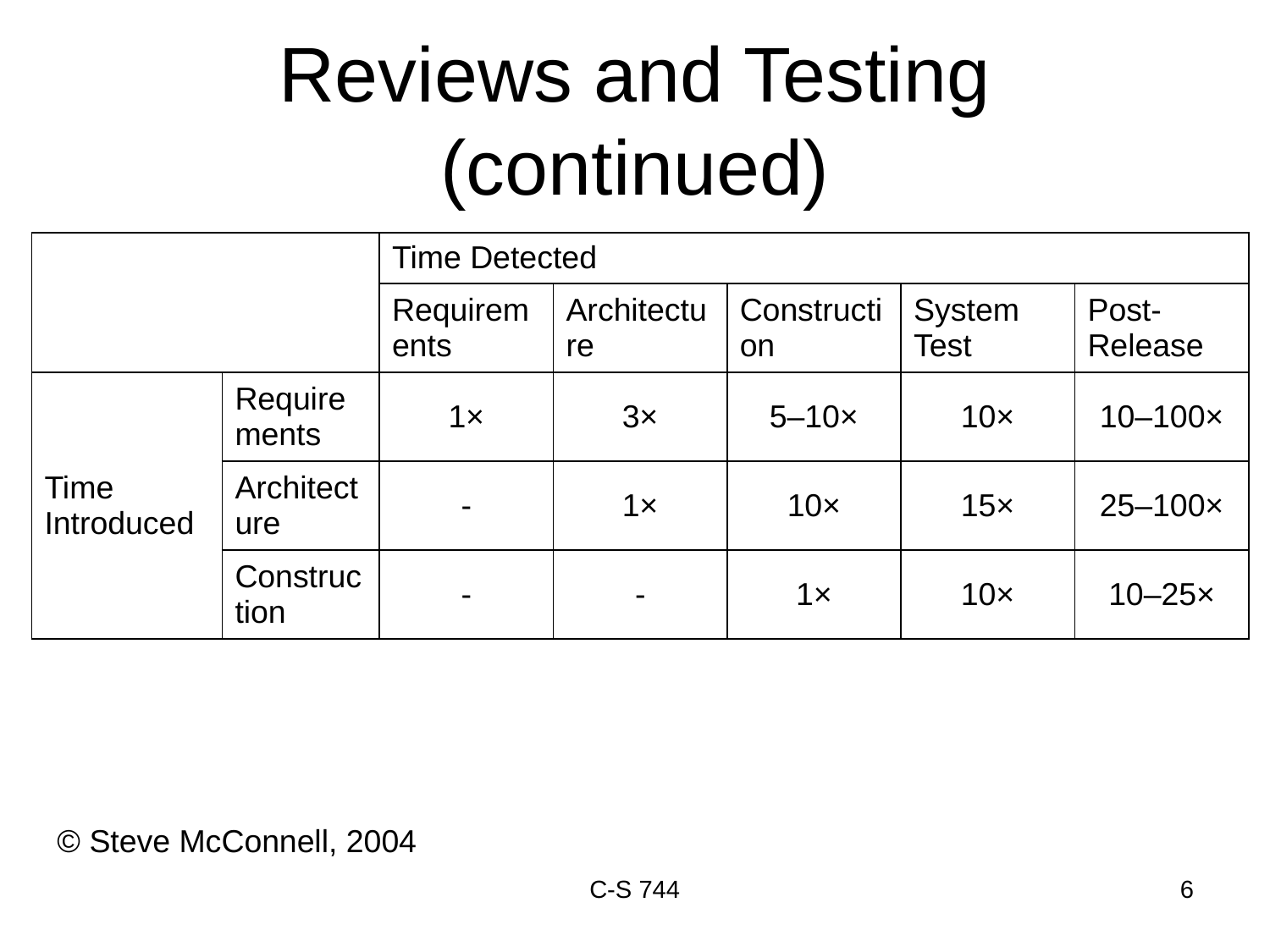

# Reviews and Testing (continued)
|  |  | Time Detected |  |  |  |  |
| --- | --- | --- | --- | --- | --- | --- |
|  |  | Requirements | Architecture | Construction | System Test | Post-Release |
| Time Introduced | Requirements | 1× | 3× | 5–10× | 10× | 10–100× |
|  | Architecture | - | 1× | 10× | 15× | 25–100× |
|  | Construction | - | - | 1× | 10× | 10–25× |
© Steve McConnell, 2004
C-S 744
6